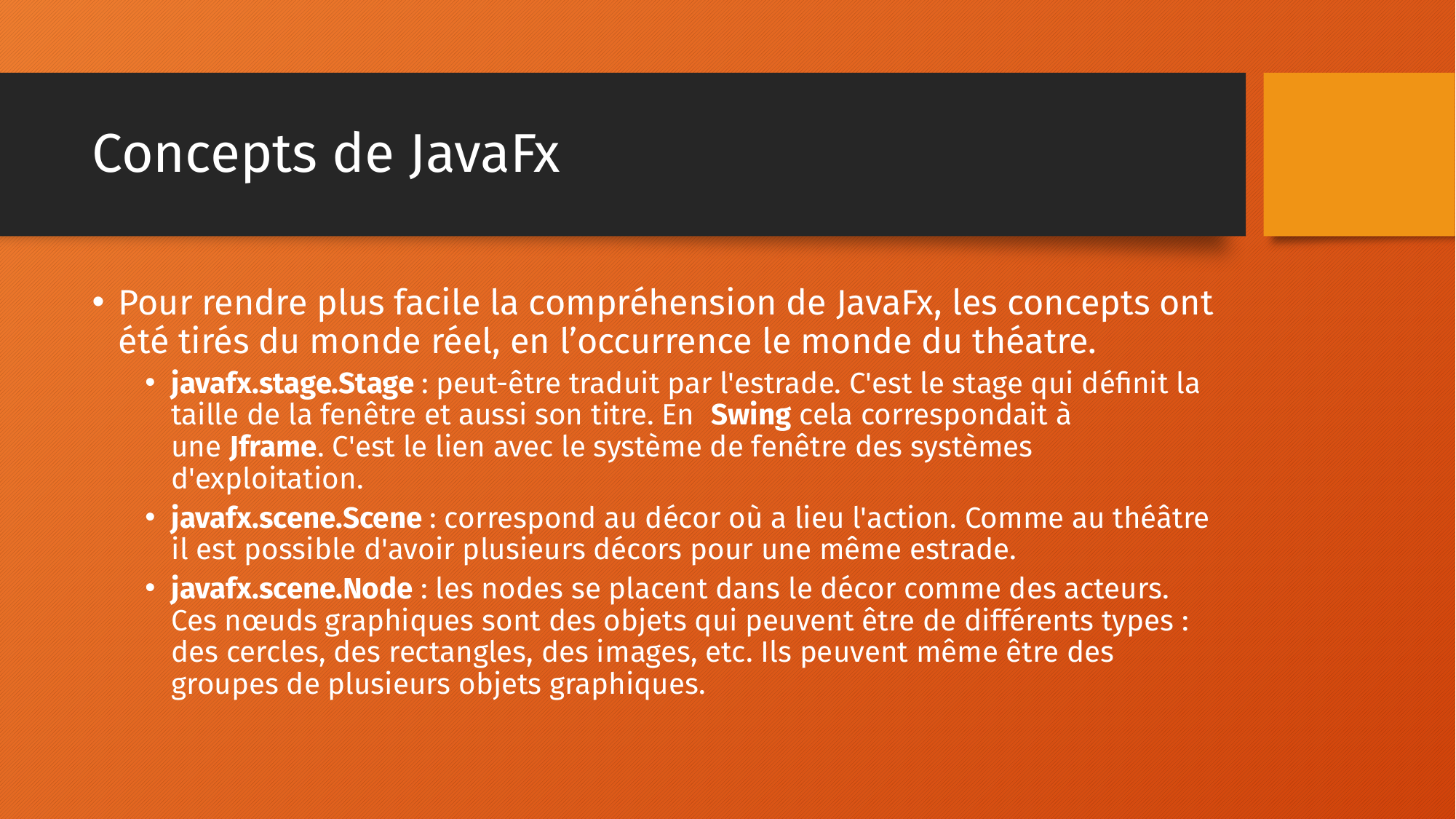

# Concepts de JavaFx
Pour rendre plus facile la compréhension de JavaFx, les concepts ont été tirés du monde réel, en l’occurrence le monde du théatre.
javafx.stage.Stage : peut-être traduit par l'estrade. C'est le stage qui définit la taille de la fenêtre et aussi son titre. En  Swing cela correspondait à une Jframe. C'est le lien avec le système de fenêtre des systèmes d'exploitation.
javafx.scene.Scene : correspond au décor où a lieu l'action. Comme au théâtre il est possible d'avoir plusieurs décors pour une même estrade.
javafx.scene.Node : les nodes se placent dans le décor comme des acteurs. Ces nœuds graphiques sont des objets qui peuvent être de différents types : des cercles, des rectangles, des images, etc. Ils peuvent même être des groupes de plusieurs objets graphiques.